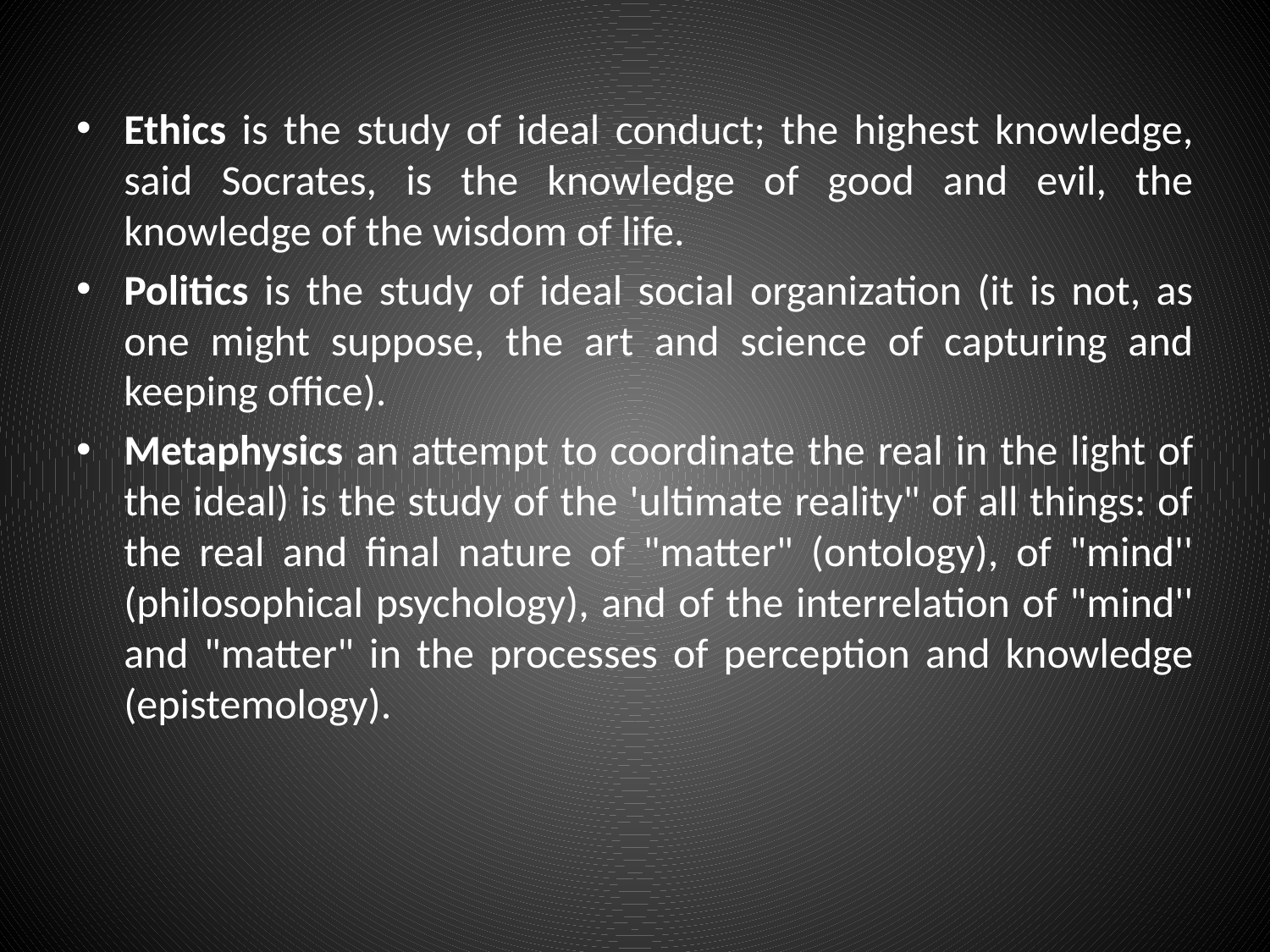

#
Ethics is the study of ideal conduct; the highest knowledge, said Socrates, is the knowledge of good and evil, the knowledge of the wisdom of life.
Politics is the study of ideal social organization (it is not, as one might suppose, the art and science of capturing and keeping office).
Metaphysics an attempt to coordinate the real in the light of the ideal) is the study of the 'ultimate reality" of all things: of the real and final nature of "matter" (ontology), of "mind'' (philosophical psychology), and of the interrelation of "mind'' and "matter" in the processes of perception and knowledge (epistemology).